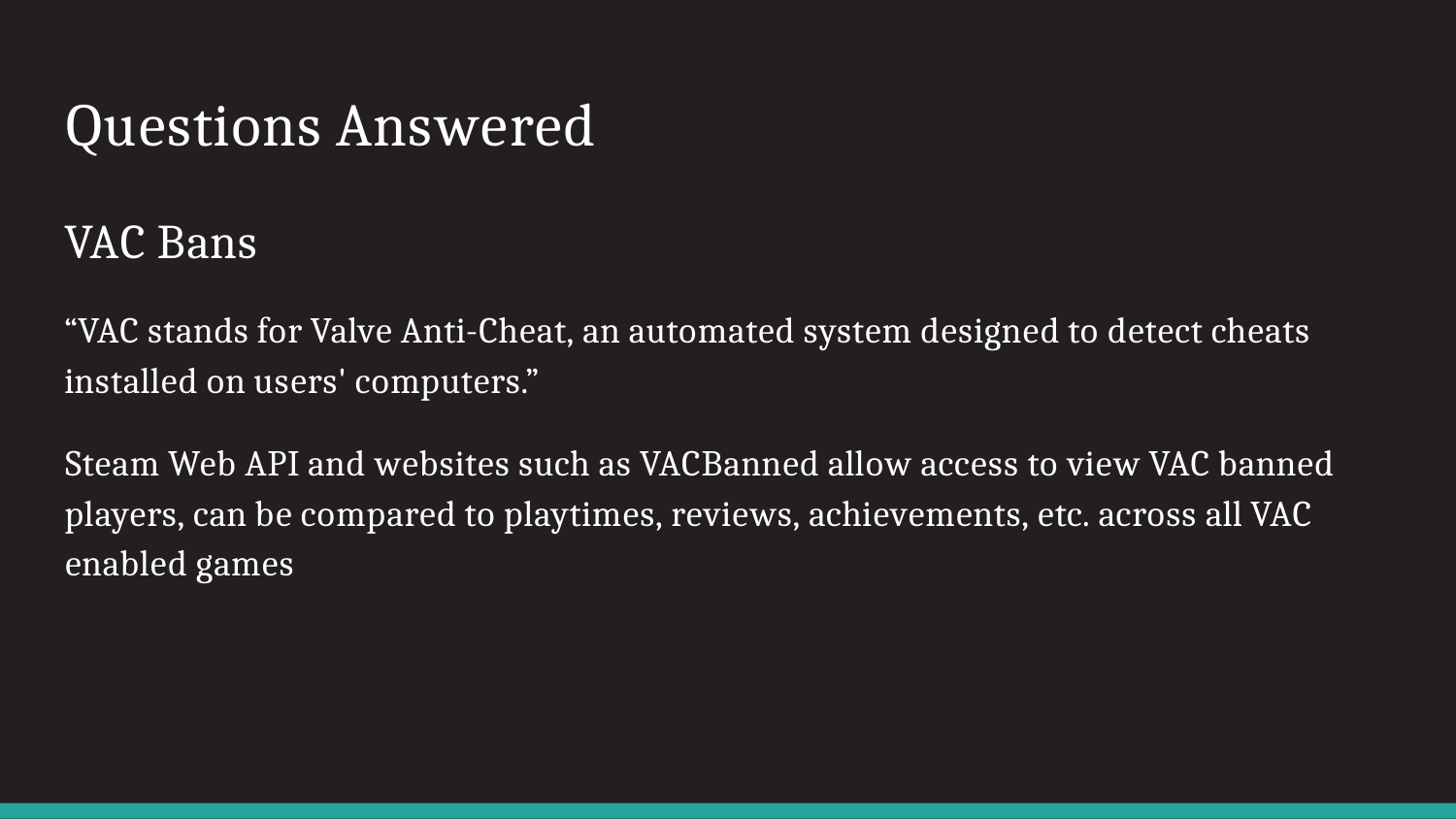

# Questions Answered
VAC Bans
“VAC stands for Valve Anti-Cheat, an automated system designed to detect cheats installed on users' computers.”
Steam Web API and websites such as VACBanned allow access to view VAC banned players, can be compared to playtimes, reviews, achievements, etc. across all VAC enabled games